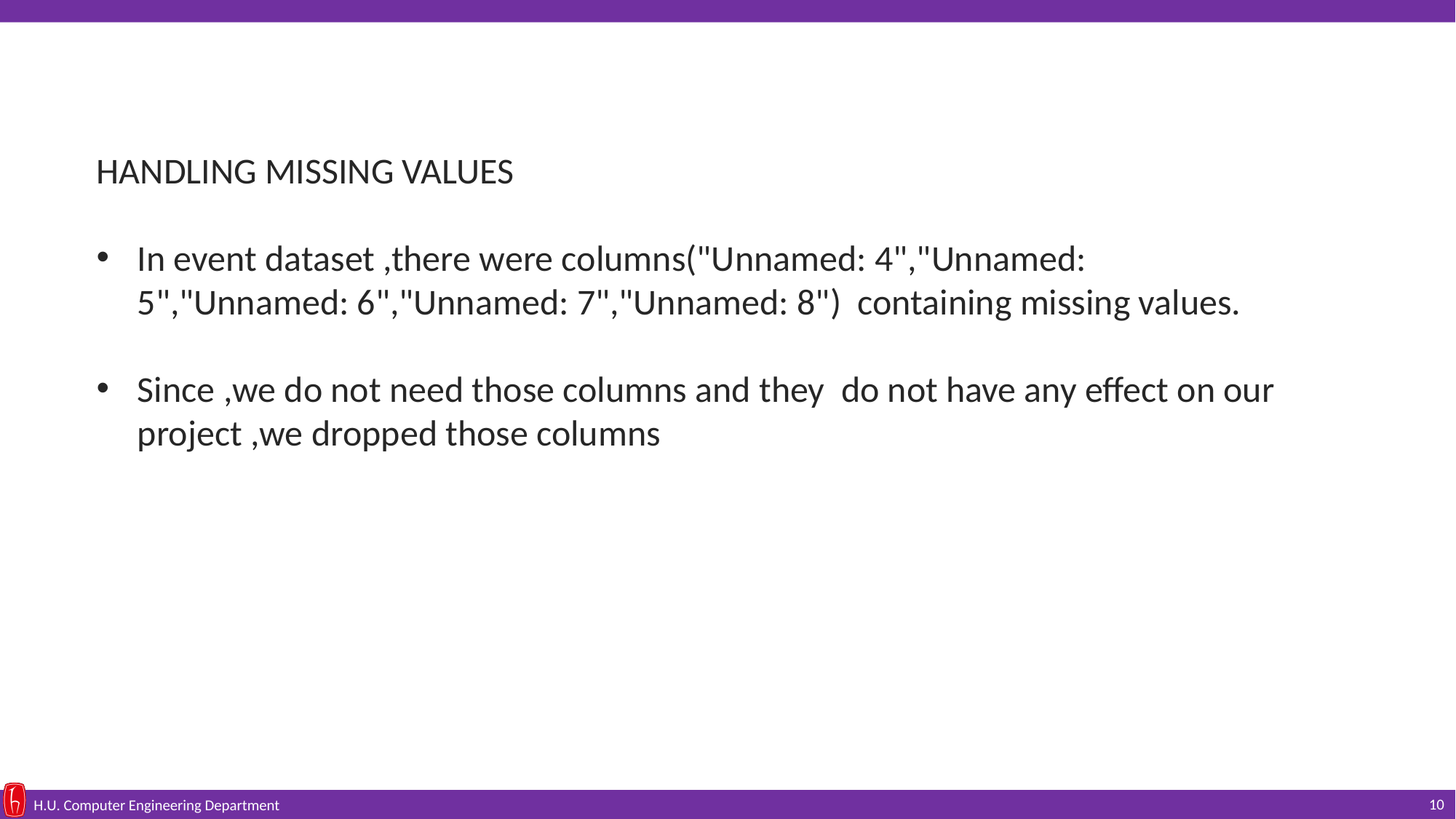

HANDLING MISSING VALUES

In event dataset ,there were columns("Unnamed: 4","Unnamed: 5","Unnamed: 6","Unnamed: 7","Unnamed: 8")  containing missing values.

Since ,we do not need those columns and they  do not have any effect on our project ,we dropped those columns
10